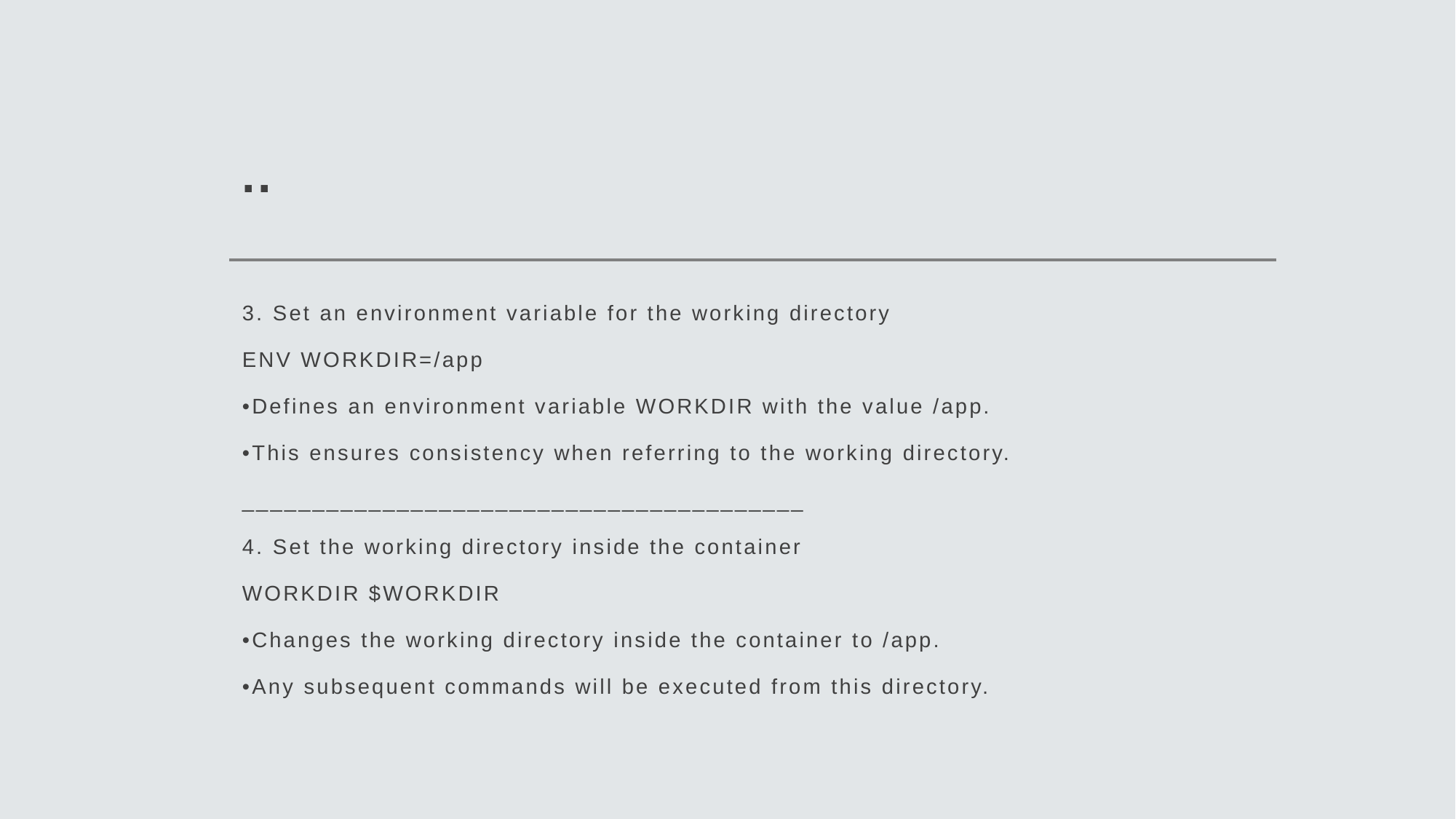

# ..
3. Set an environment variable for the working directory
ENV WORKDIR=/app
•Defines an environment variable WORKDIR with the value /app.
•This ensures consistency when referring to the working directory.
________________________________________
4. Set the working directory inside the container
WORKDIR $WORKDIR
•Changes the working directory inside the container to /app.
•Any subsequent commands will be executed from this directory.